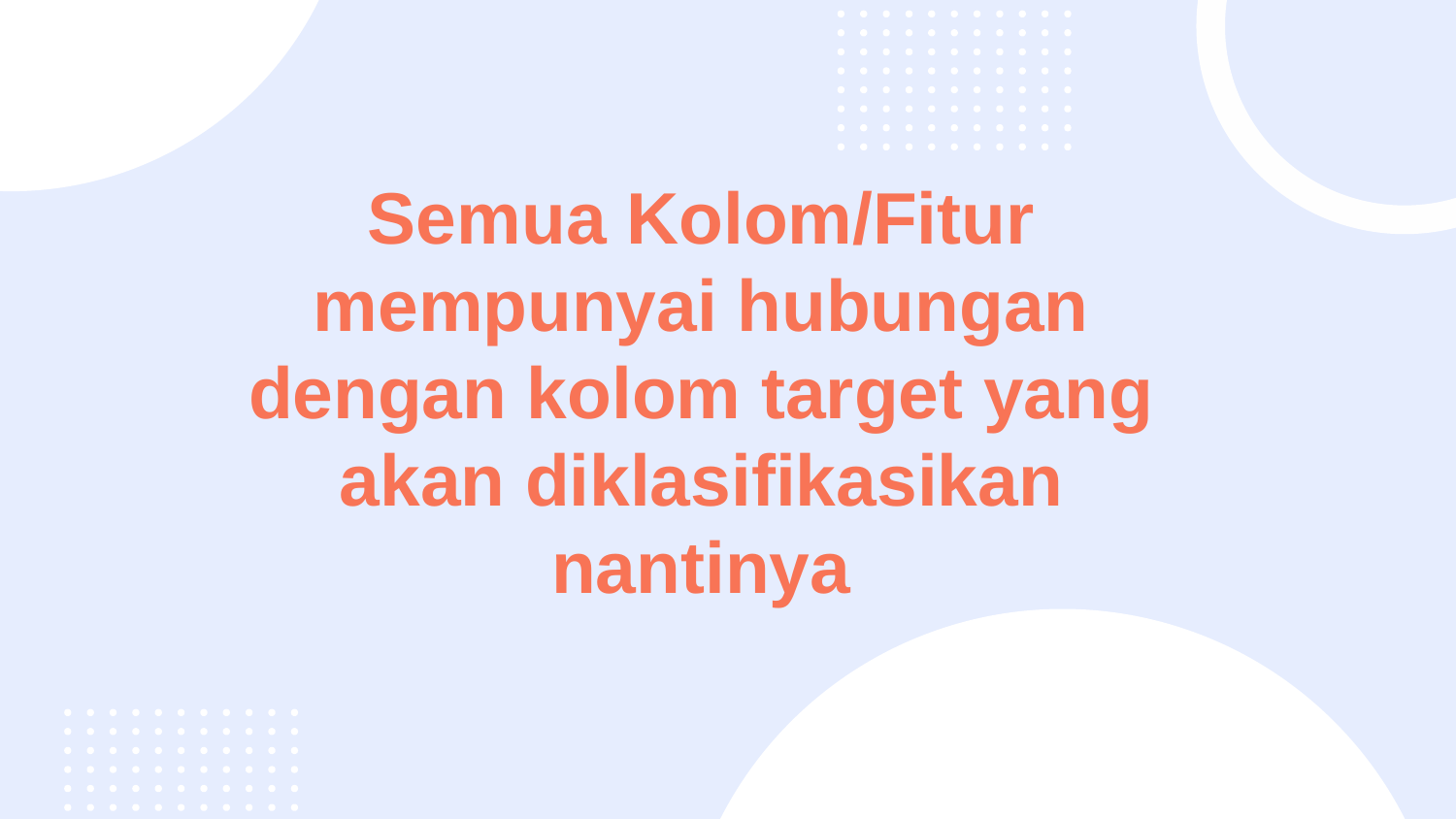

# Semua Kolom/Fitur mempunyai hubungan dengan kolom target yang akan diklasifikasikan nantinya